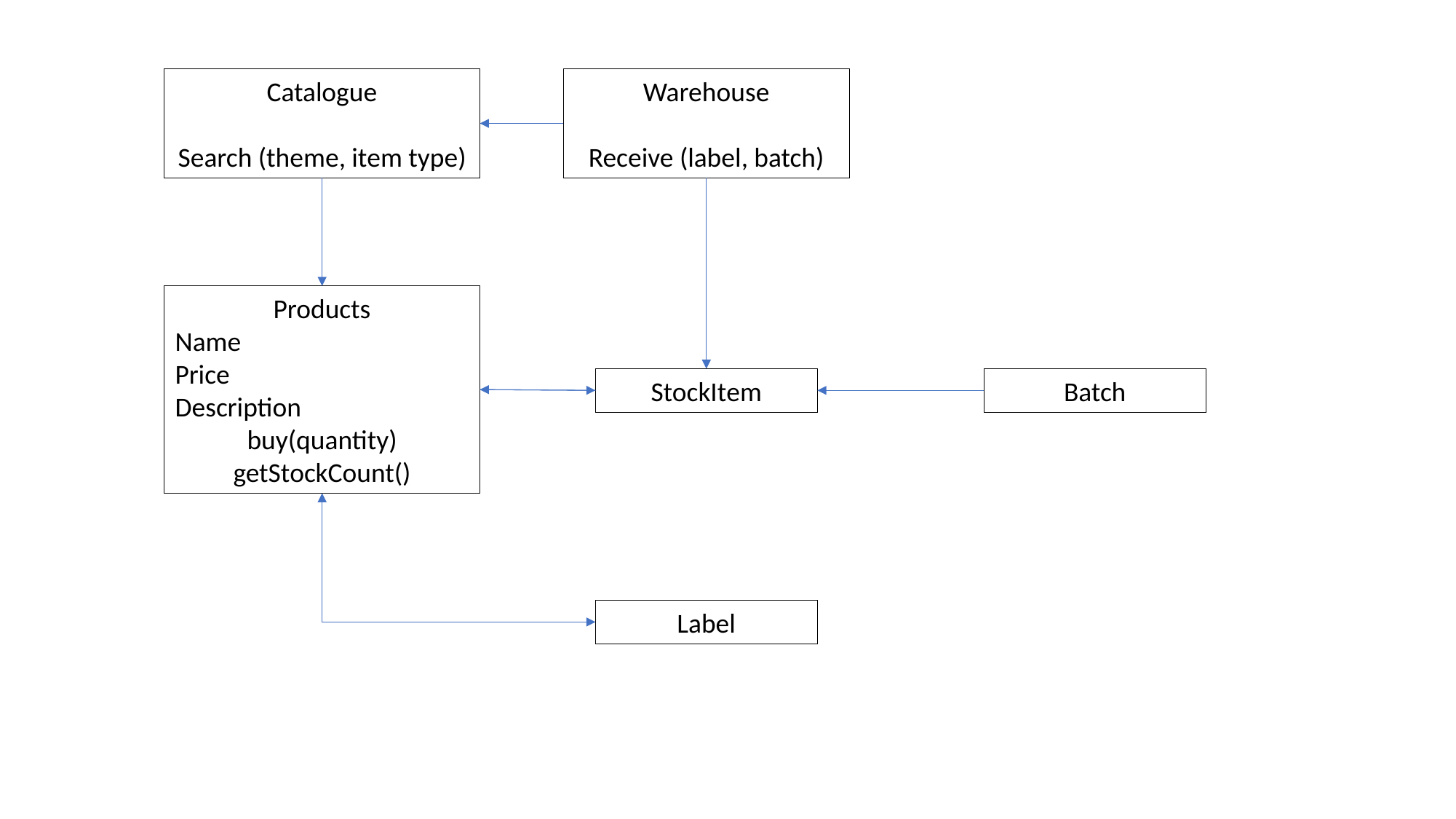

Catalogue

Search (theme, item type)
Warehouse

Receive (label, batch)
Products
Name
Price
Description
buy(quantity)
getStockCount()
StockItem
Batch
Label